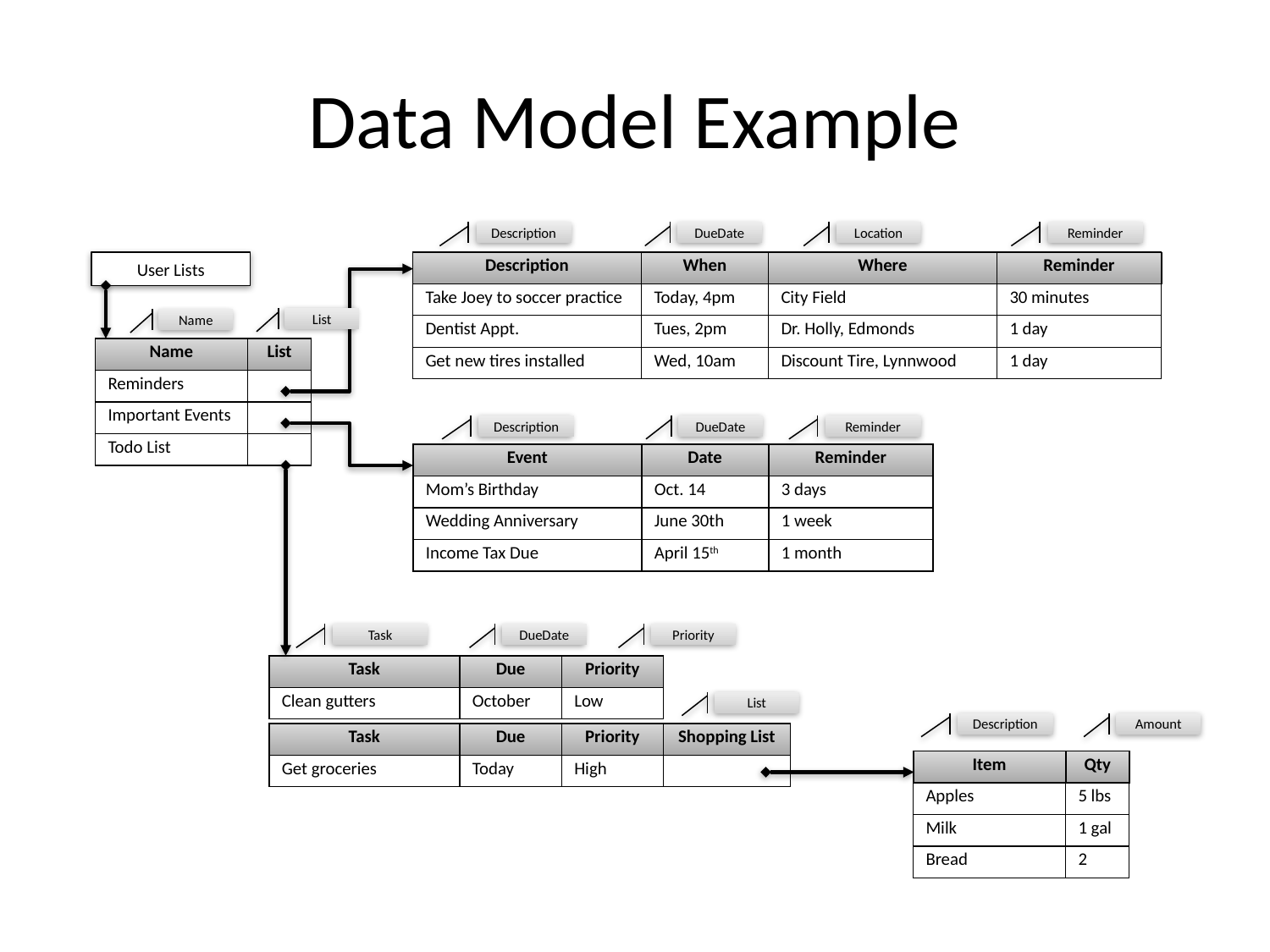

# Data Model Example
Description
DueDate
Location
Reminder
User Lists
| Description | When | Where | Reminder |
| --- | --- | --- | --- |
| Take Joey to soccer practice | Today, 4pm | City Field | 30 minutes |
| Dentist Appt. | Tues, 2pm | Dr. Holly, Edmonds | 1 day |
| Get new tires installed | Wed, 10am | Discount Tire, Lynnwood | 1 day |
List
Name
| Name | List |
| --- | --- |
| Reminders |  |
| Important Events |  |
| Todo List |  |
Description
DueDate
Reminder
| Event | Date | Reminder |
| --- | --- | --- |
| Mom’s Birthday | Oct. 14 | 3 days |
| Wedding Anniversary | June 30th | 1 week |
| Income Tax Due | April 15th | 1 month |
Task
DueDate
Priority
| Task | Due | Priority |
| --- | --- | --- |
| Clean gutters | October | Low |
List
Description
Amount
| Task | Due | Priority | Shopping List |
| --- | --- | --- | --- |
| Get groceries | Today | High |  |
| Item | Qty |
| --- | --- |
| Apples | 5 lbs |
| Milk | 1 gal |
| Bread | 2 |